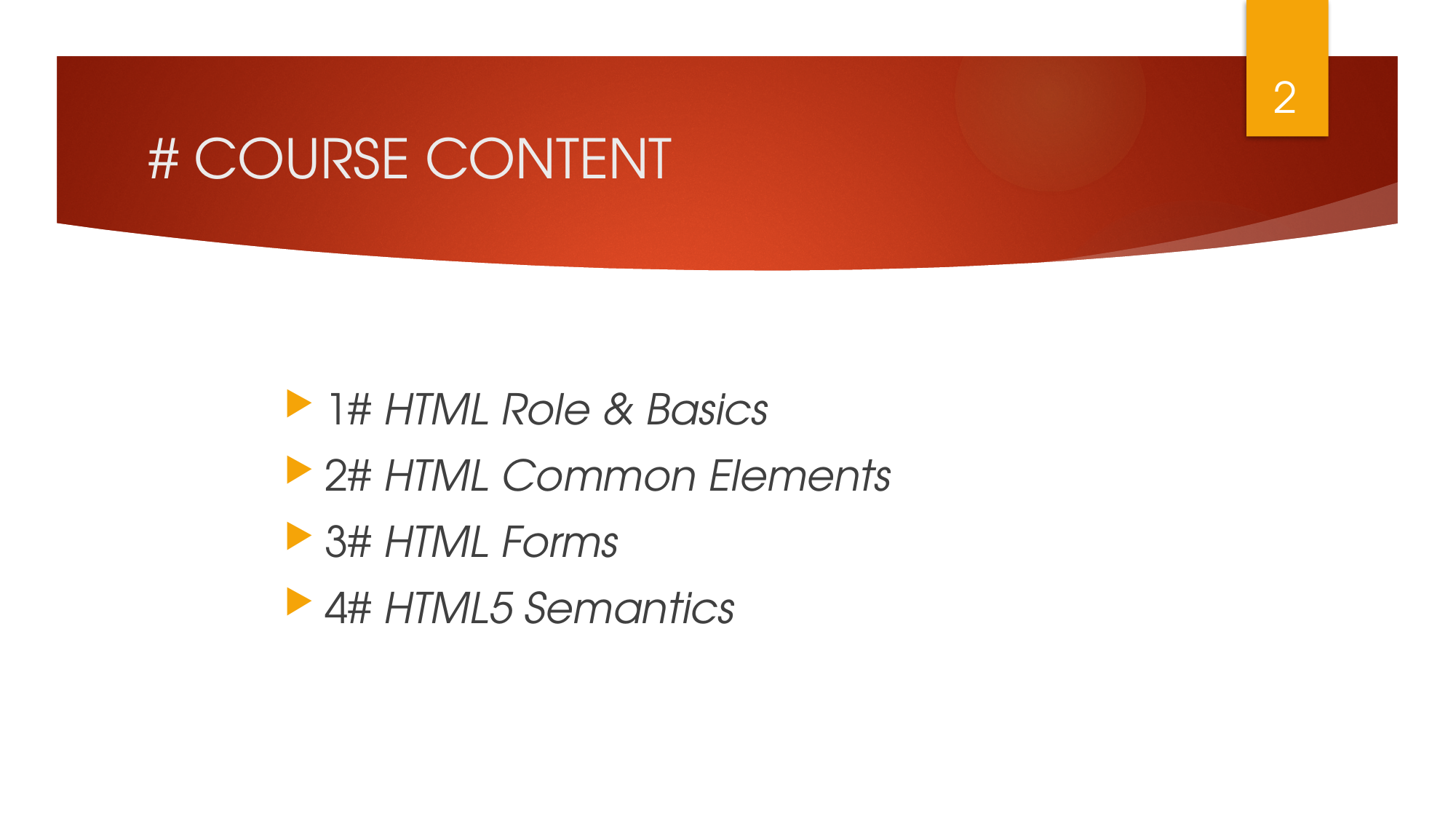

2
# # COURSE CONTENT
1# HTML Role & Basics
2# HTML Common Elements
3# HTML Forms
4# HTML5 Semantics